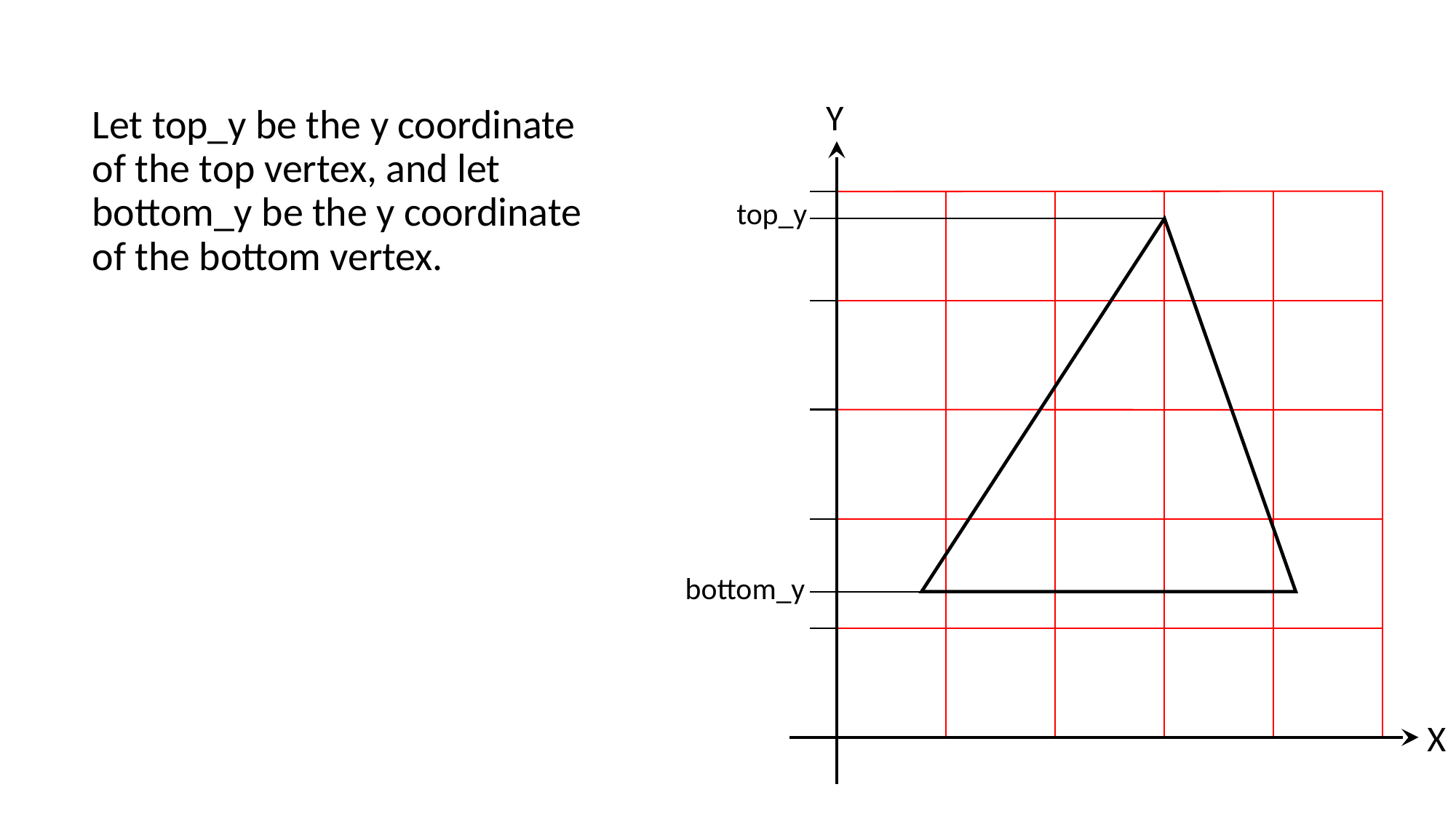

#
Y
Let top_y be the y coordinate of the top vertex, and let bottom_y be the y coordinate of the bottom vertex.
top_y

bottom_y
X